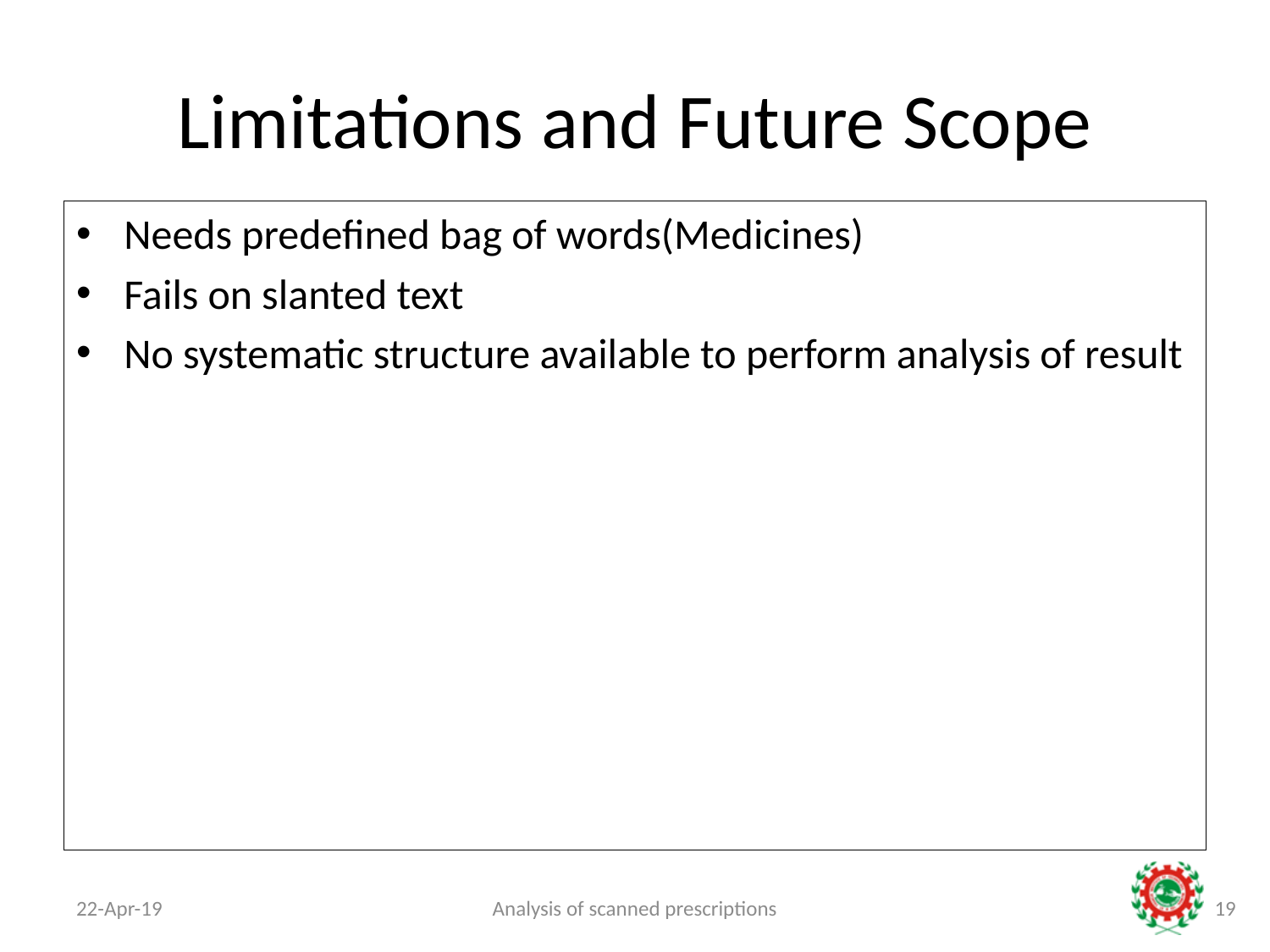

# Limitations and Future Scope
Needs predefined bag of words(Medicines)
Fails on slanted text
No systematic structure available to perform analysis of result

22-Apr-19
Analysis of scanned prescriptions
19